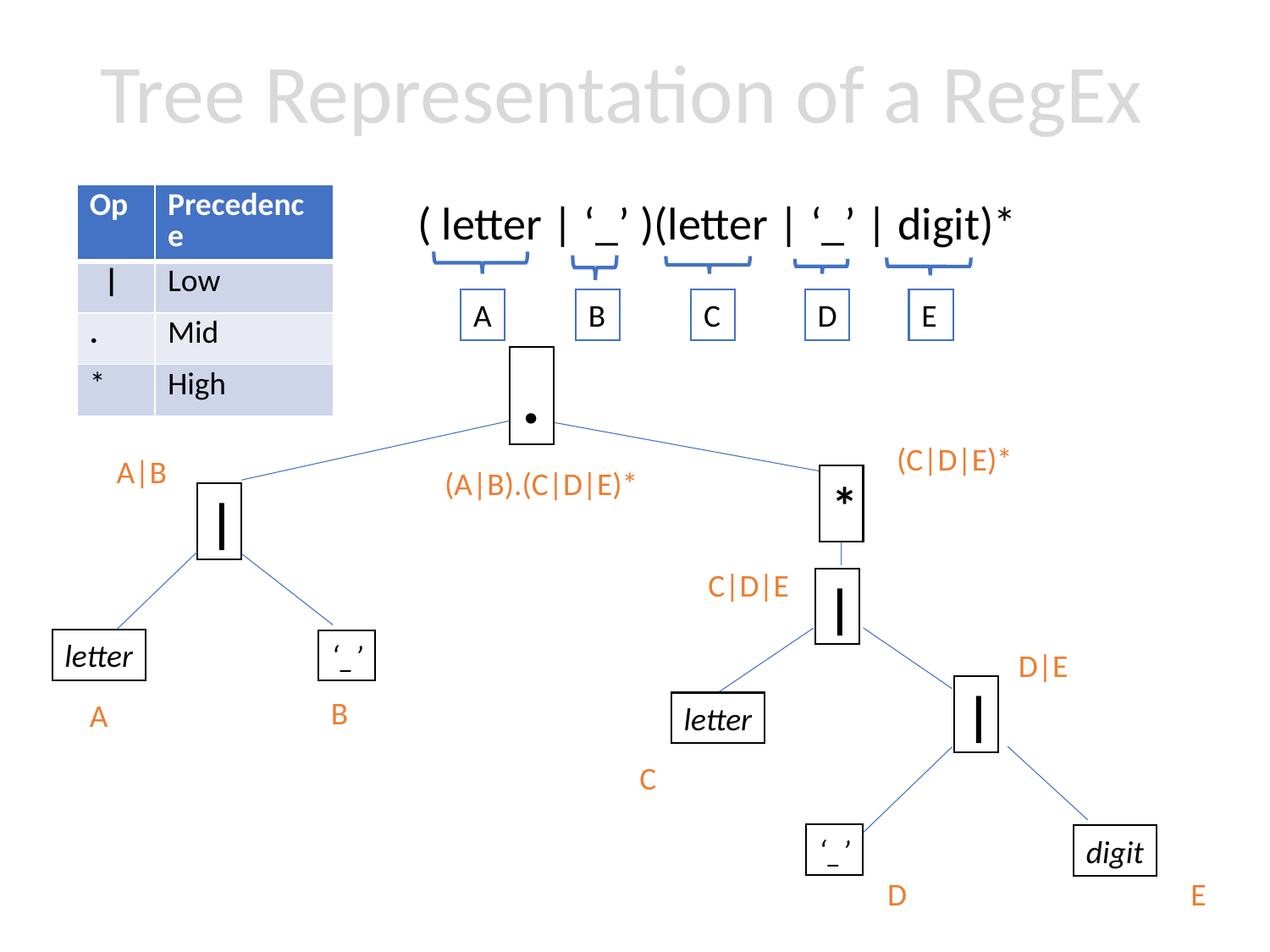

# Tree Representation of a RegEx
| Op | Precedence |
| --- | --- |
| | | Low |
| . | Mid |
| \* | High |
( letter | ‘_’ )(letter | ‘_’ | digit)*

A

B

C

E

D
.
(C|D|E)*
A|B
(A|B).(C|D|E)*
*
|
C|D|E
|
letter
‘_’
D|E
|
B
A
letter
C
‘_’
digit
D
E